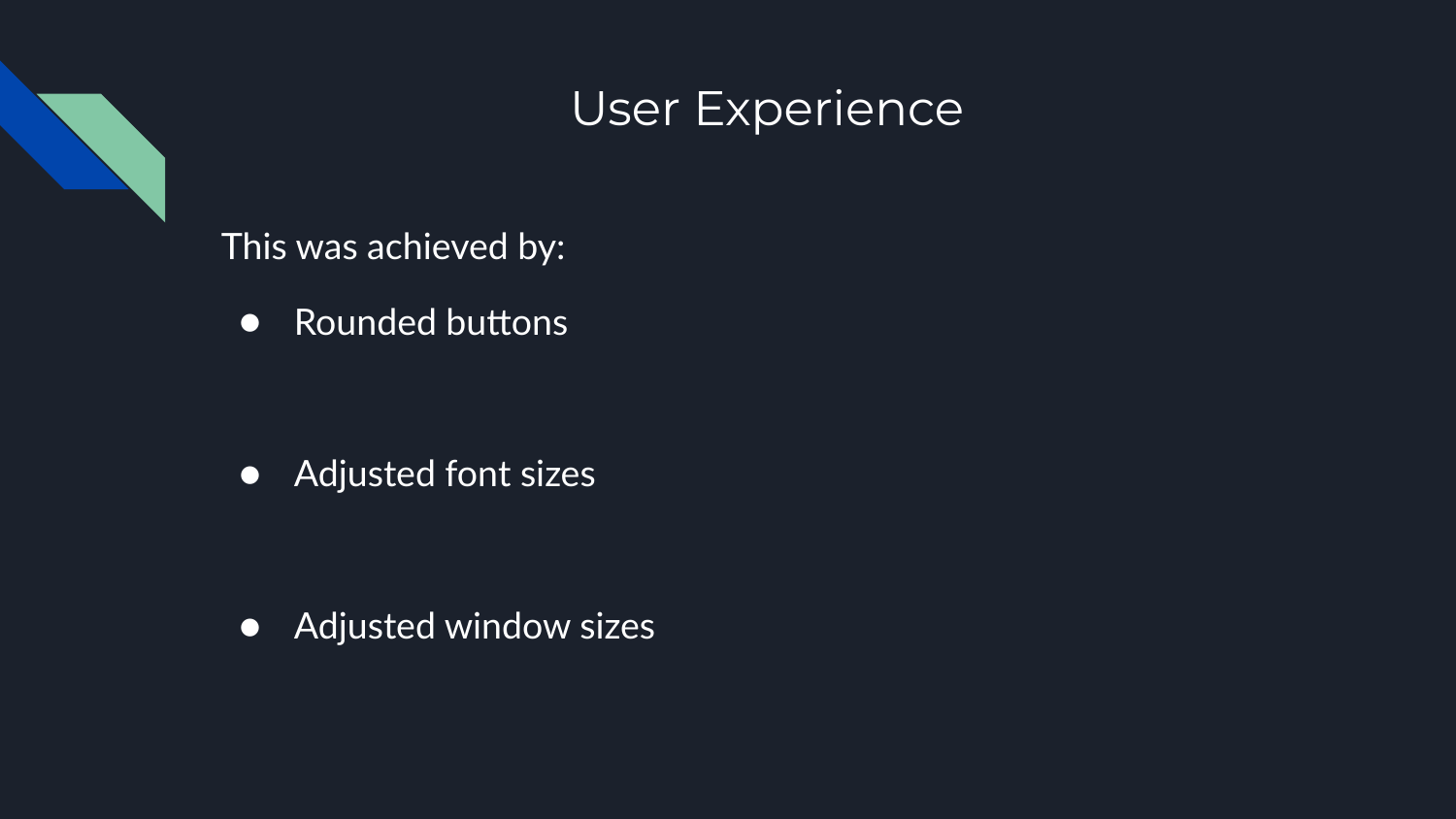

# User Experience
This was achieved by:
Rounded buttons

Adjusted font sizes

Adjusted window sizes